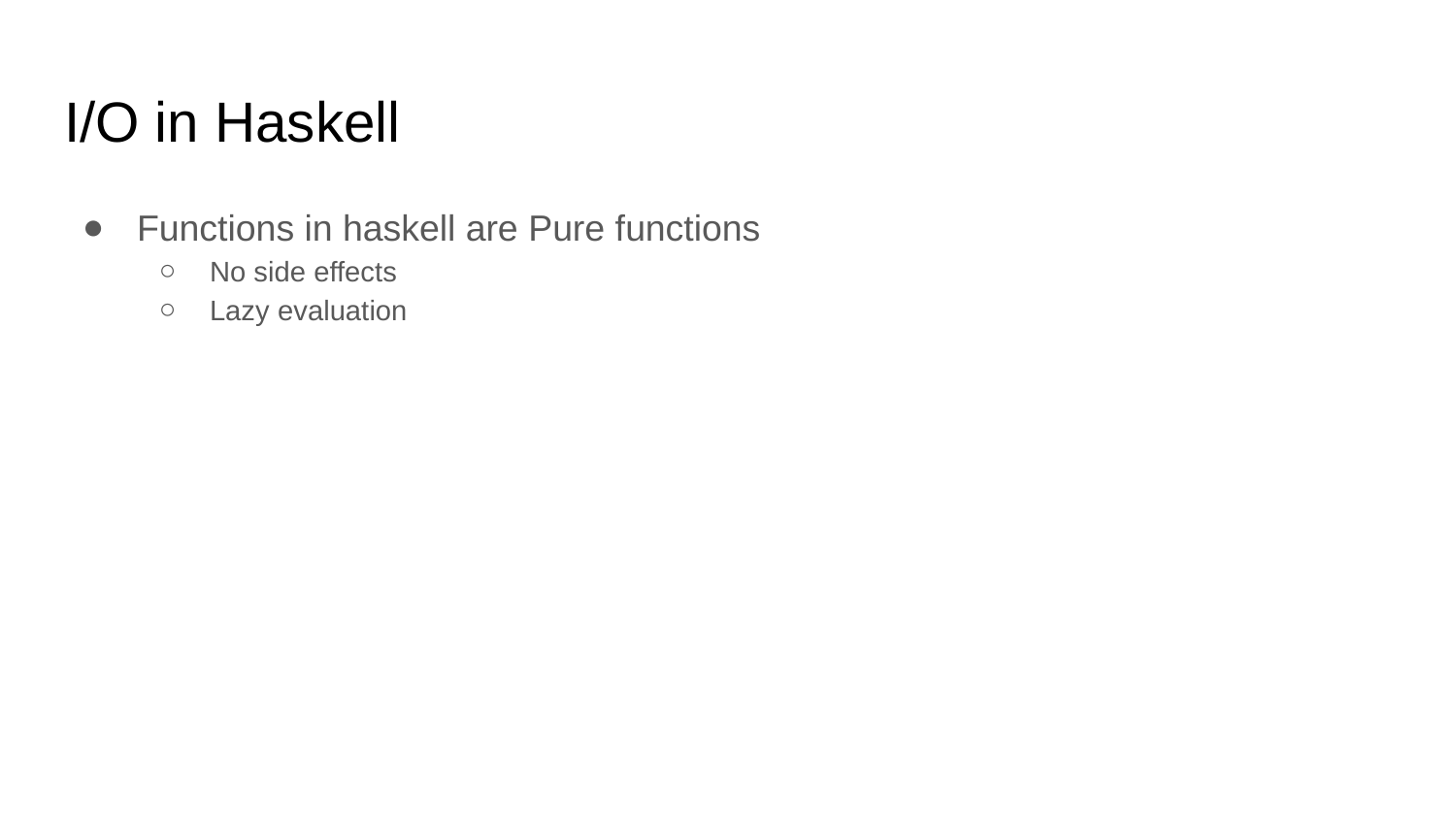

# I/O in Haskell
Functions in haskell are Pure functions
No side effects
Lazy evaluation